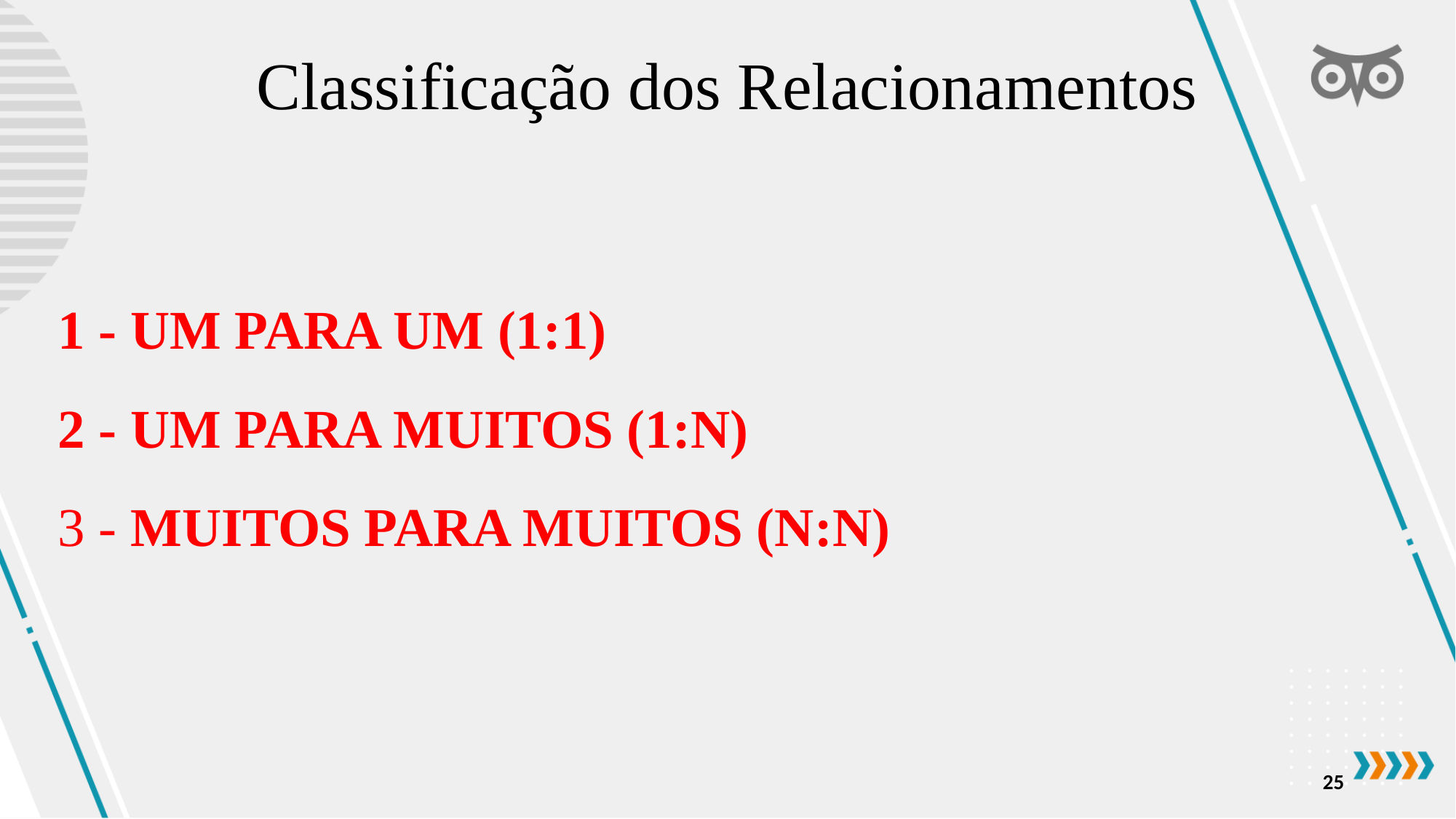

# Classificação dos Relacionamentos
1 - UM PARA UM (1:1)
2 - UM PARA MUITOS (1:N)
3 - MUITOS PARA MUITOS (N:N)
25